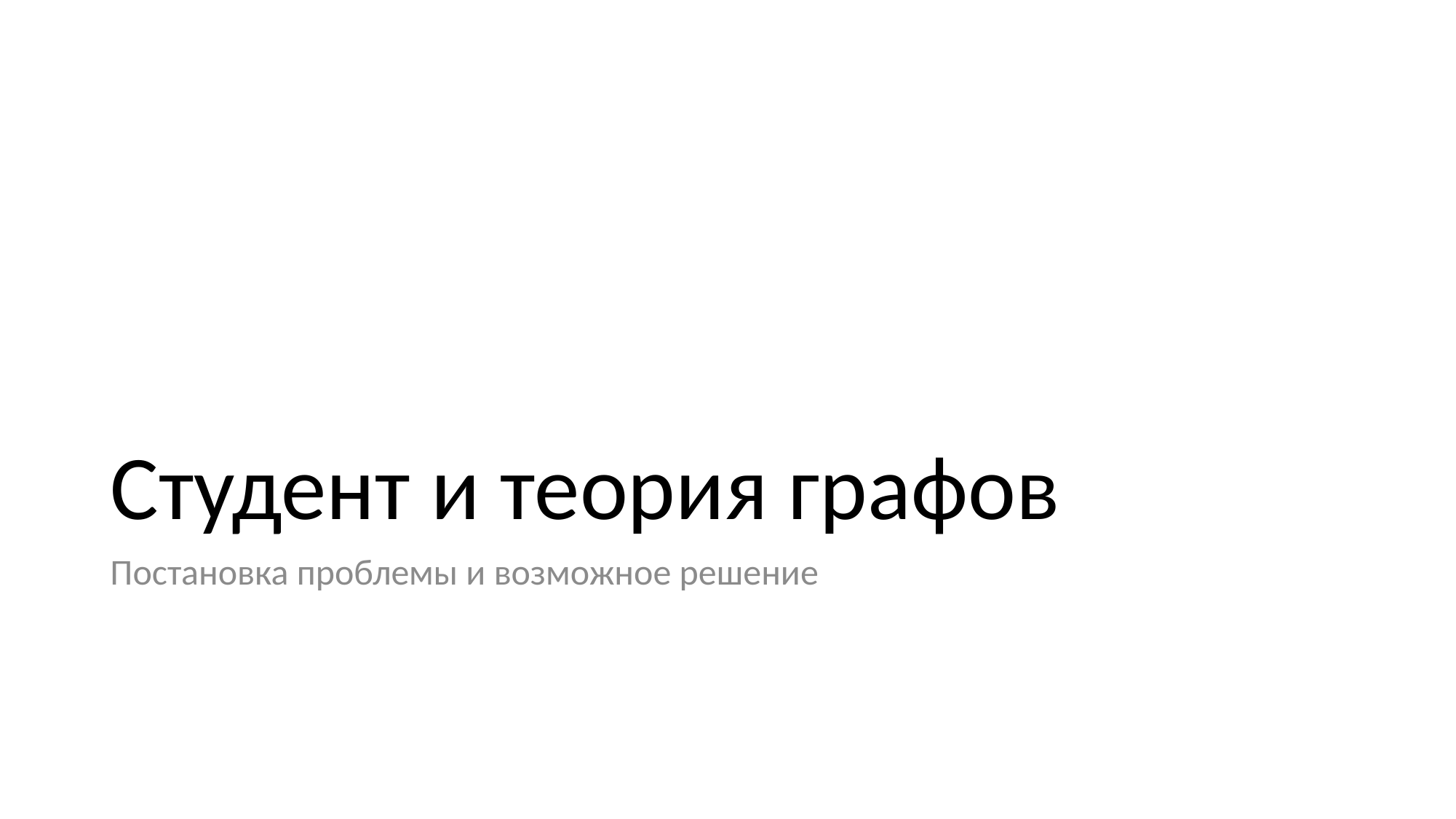

# Студент и теория графов
Постановка проблемы и возможное решение